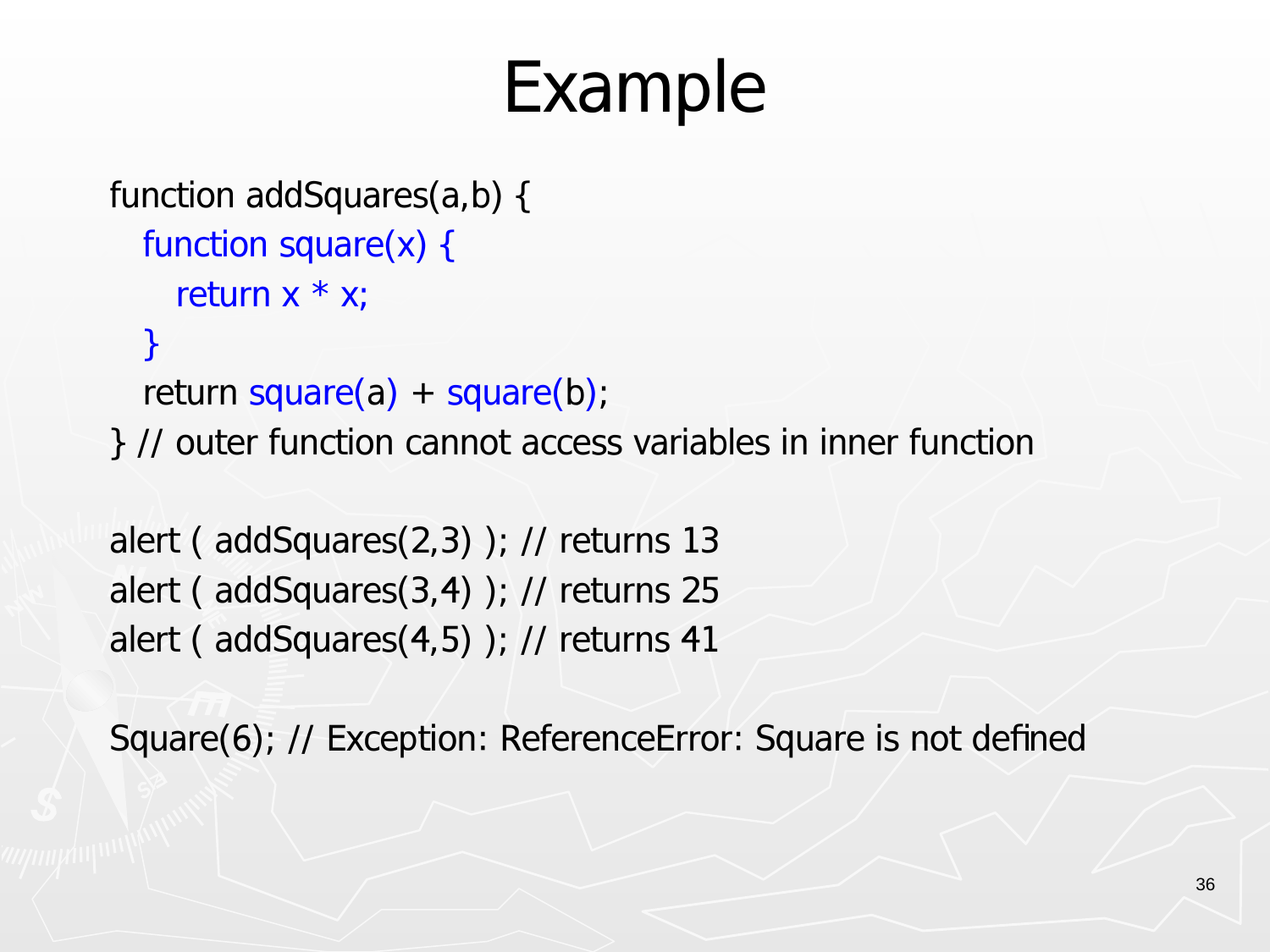

# Example
function addSquares(a,b) {
   function square(x) {
      return x * x;
   }
   return square(a) + square(b);
} // outer function cannot access variables in inner function

alert ( addSquares(2,3) ); // returns 13
alert ( addSquares(3,4) ); // returns 25
alert ( addSquares(4,5) ); // returns 41

Square(6); // Exception: ReferenceError: Square is not defined
36